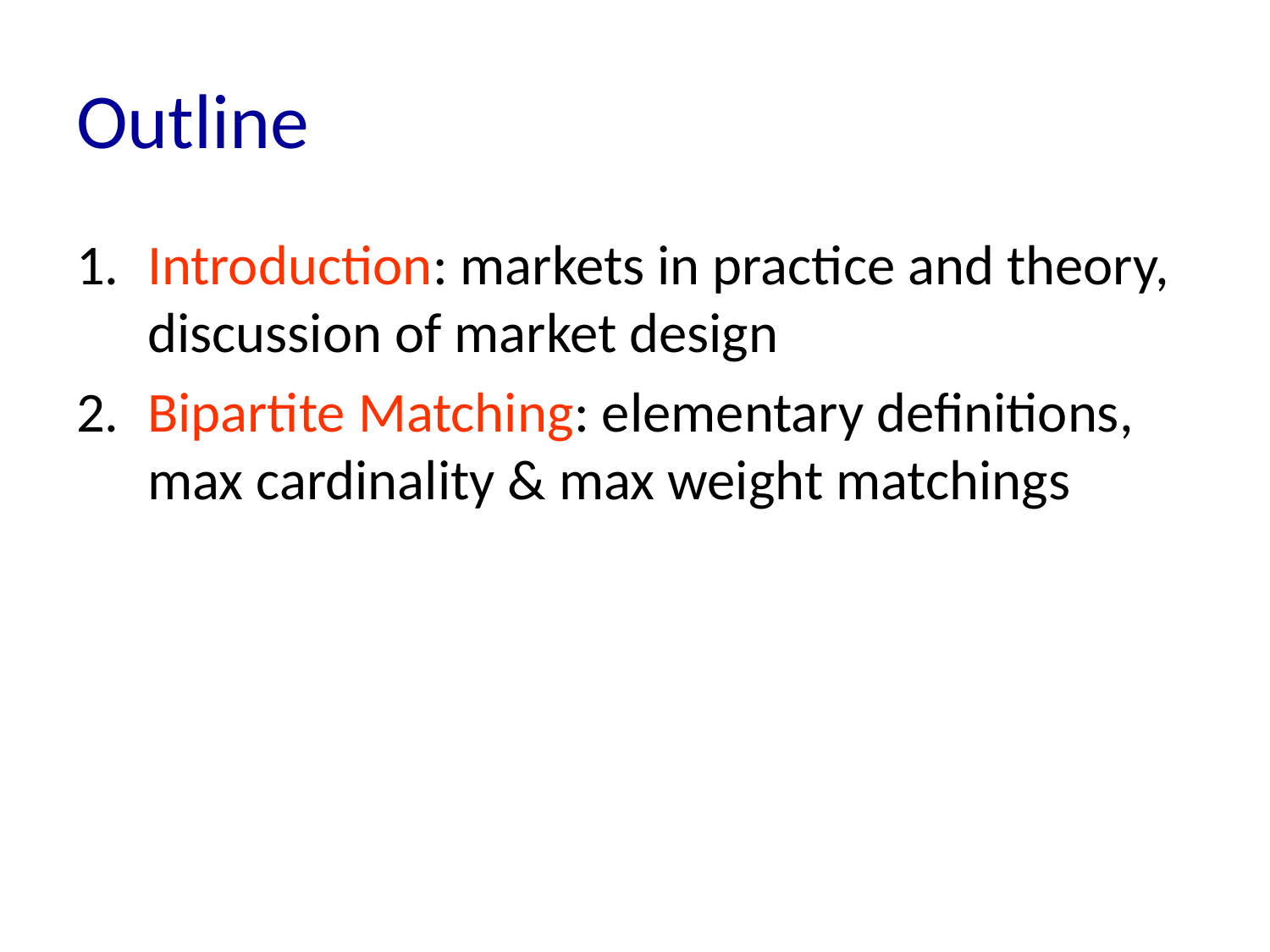

# Outline
Introduction: markets in practice and theory, discussion of market design
Bipartite Matching: elementary definitions, max cardinality & max weight matchings